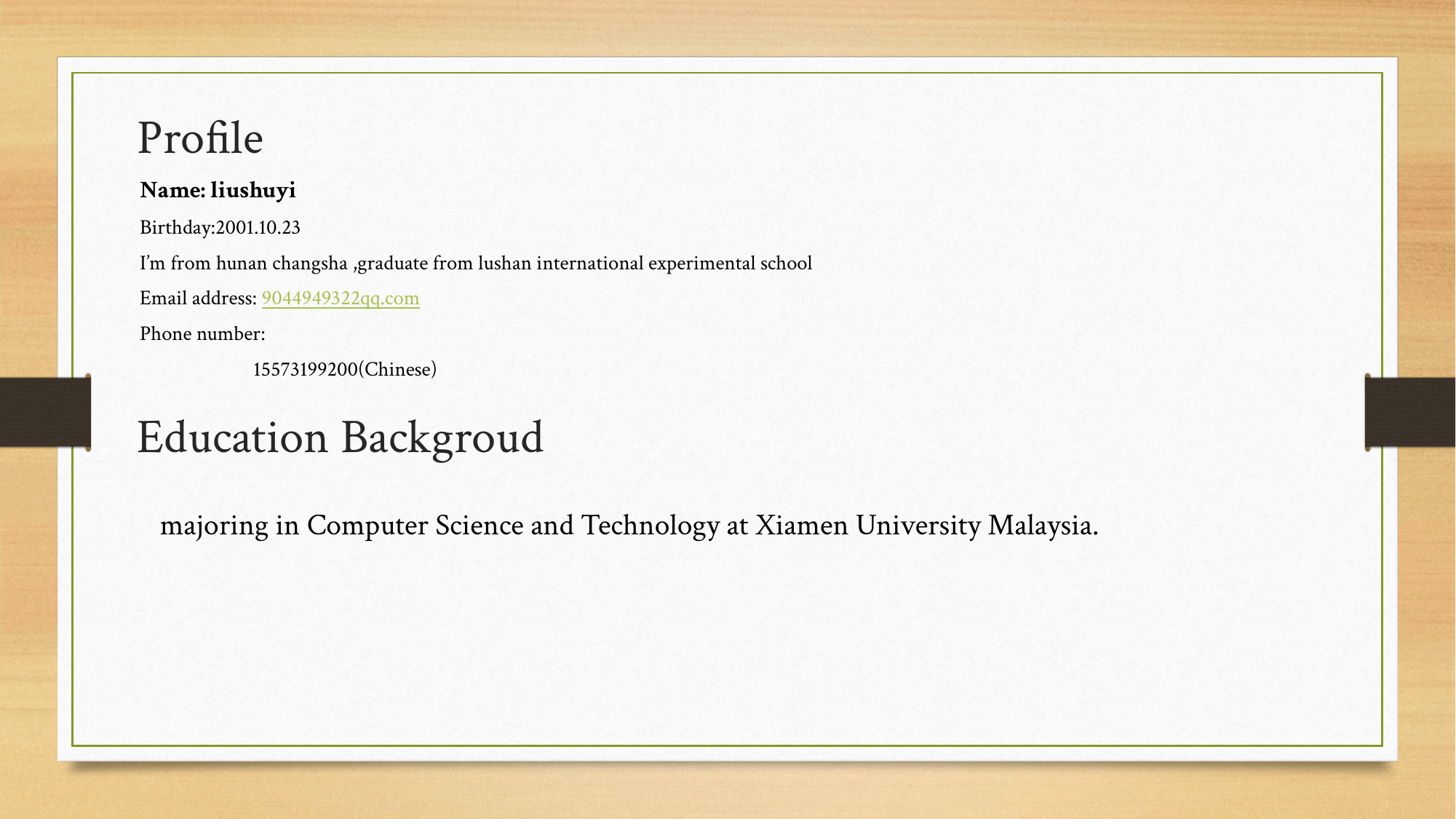

Profile
Name: liushuyi
Birthday:2001.10.23
I’m from hunan changsha ,graduate from lushan international experimental school
Email address: 9044949322qq.com
Phone number:
                        15573199200(Chinese)

Education Backgroud
   majoring in Computer Science and Technology at Xiamen University Malaysia.